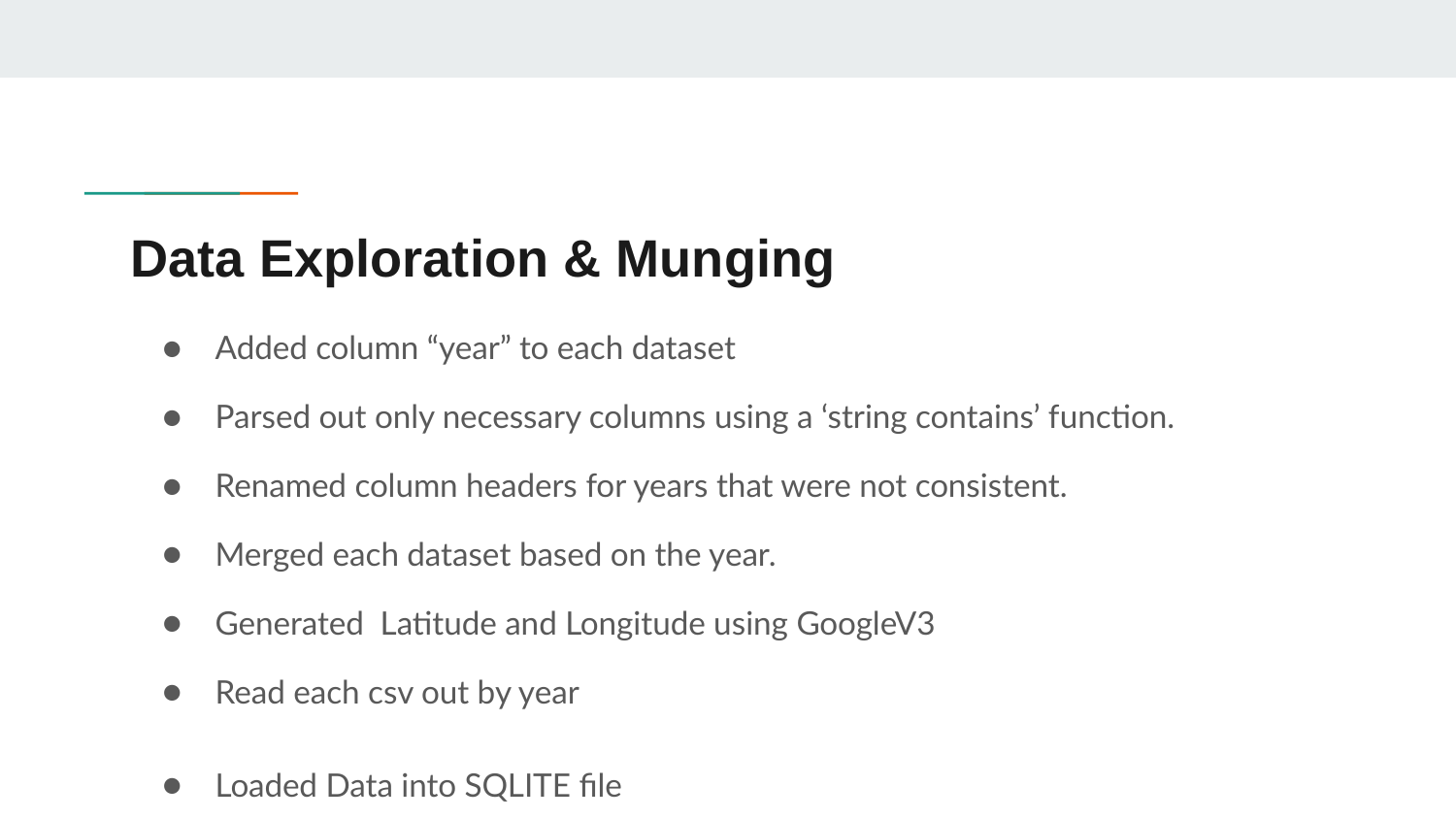

# Data Exploration & Munging
Added column “year” to each dataset
Parsed out only necessary columns using a ‘string contains’ function.
Renamed column headers for years that were not consistent.
Merged each dataset based on the year.
Generated  Latitude and Longitude using GoogleV3
Read each csv out by year
Loaded Data into SQLITE file